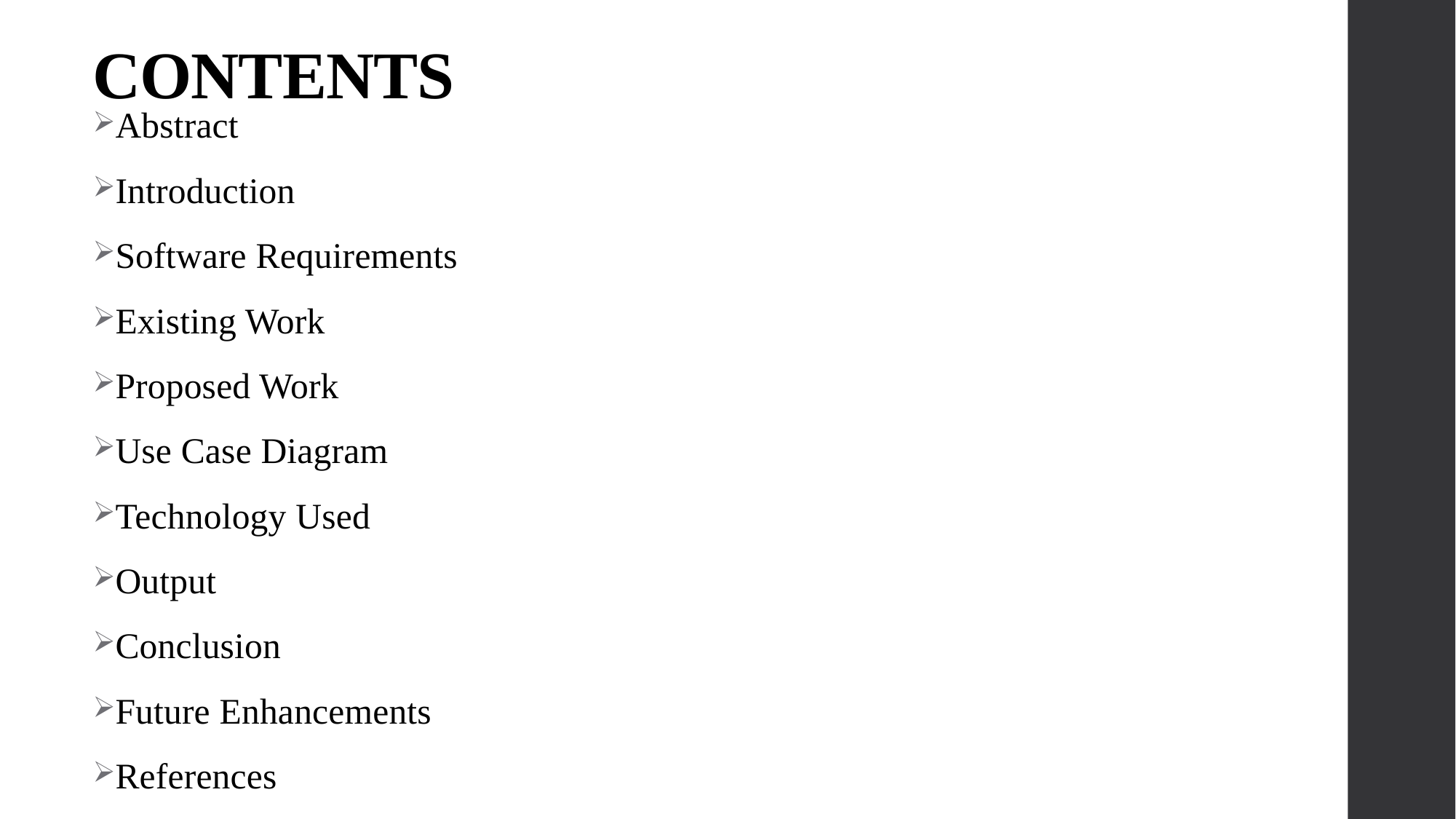

# CONTENTS
Abstract
Introduction
Software Requirements
Existing Work
Proposed Work
Use Case Diagram
Technology Used
Output
Conclusion
Future Enhancements
References